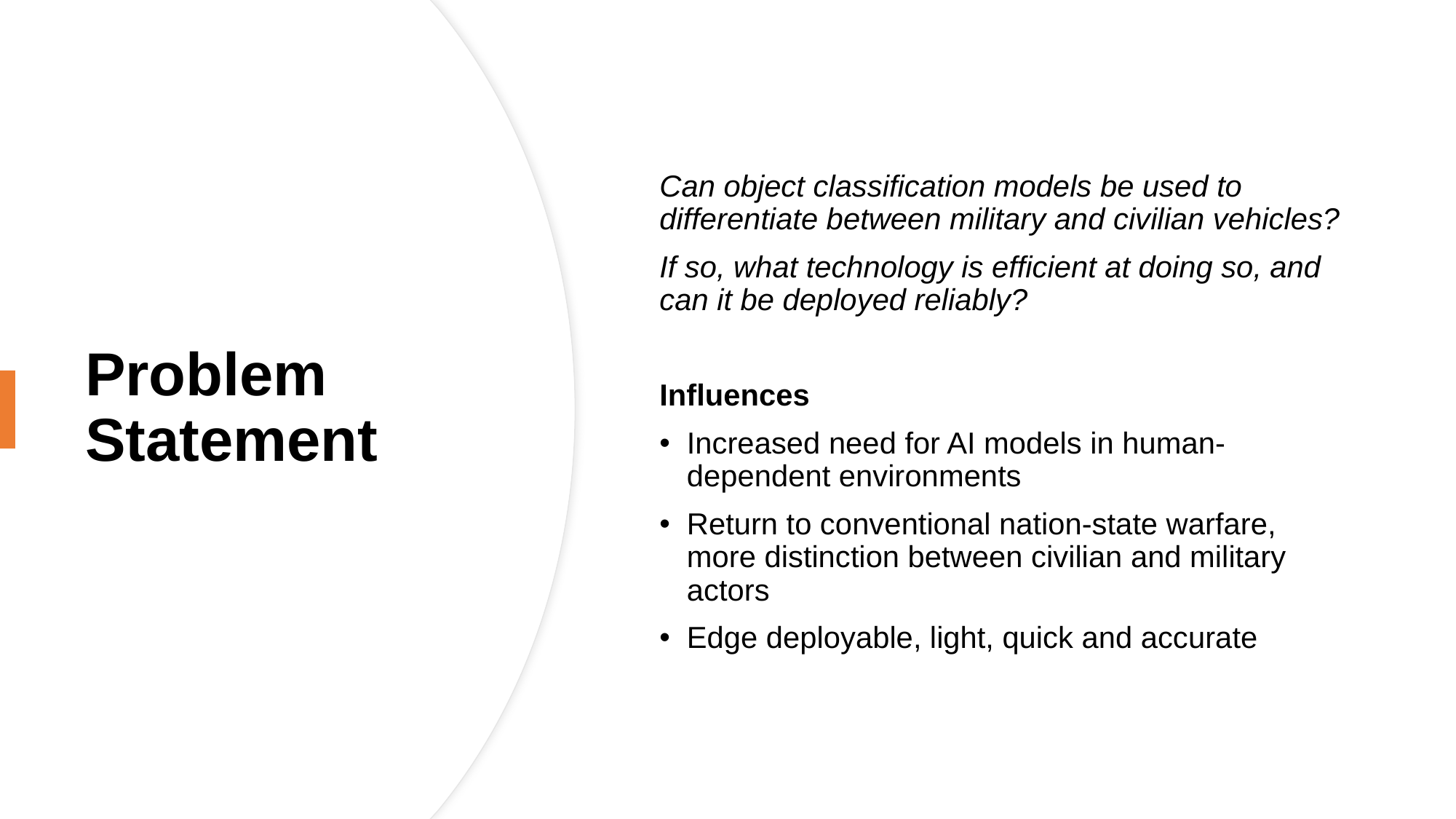

Can object classification models be used to differentiate between military and civilian vehicles?
If so, what technology is efficient at doing so, and can it be deployed reliably?

Influences
Increased need for AI models in human-dependent environments
Return to conventional nation-state warfare, more distinction between civilian and military actors
Edge deployable, light, quick and accurate

# Problem Statement